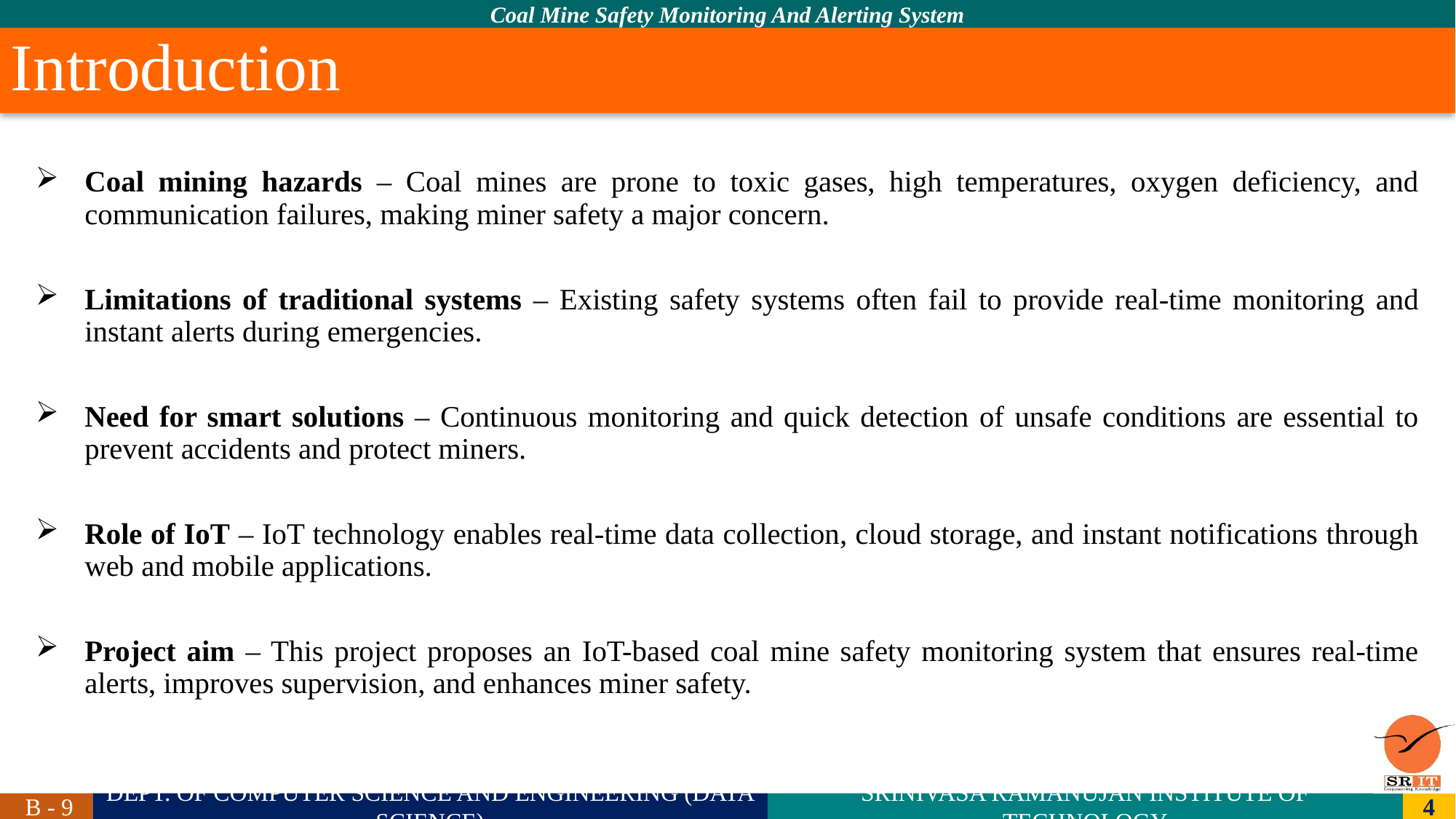

# Introduction
Coal mining hazards – Coal mines are prone to toxic gases, high temperatures, oxygen deficiency, and communication failures, making miner safety a major concern.

Limitations of traditional systems – Existing safety systems often fail to provide real-time monitoring and instant alerts during emergencies.

Need for smart solutions – Continuous monitoring and quick detection of unsafe conditions are essential to prevent accidents and protect miners.

Role of IoT – IoT technology enables real-time data collection, cloud storage, and instant notifications through web and mobile applications.

Project aim – This project proposes an IoT-based coal mine safety monitoring system that ensures real-time alerts, improves supervision, and enhances miner safety.